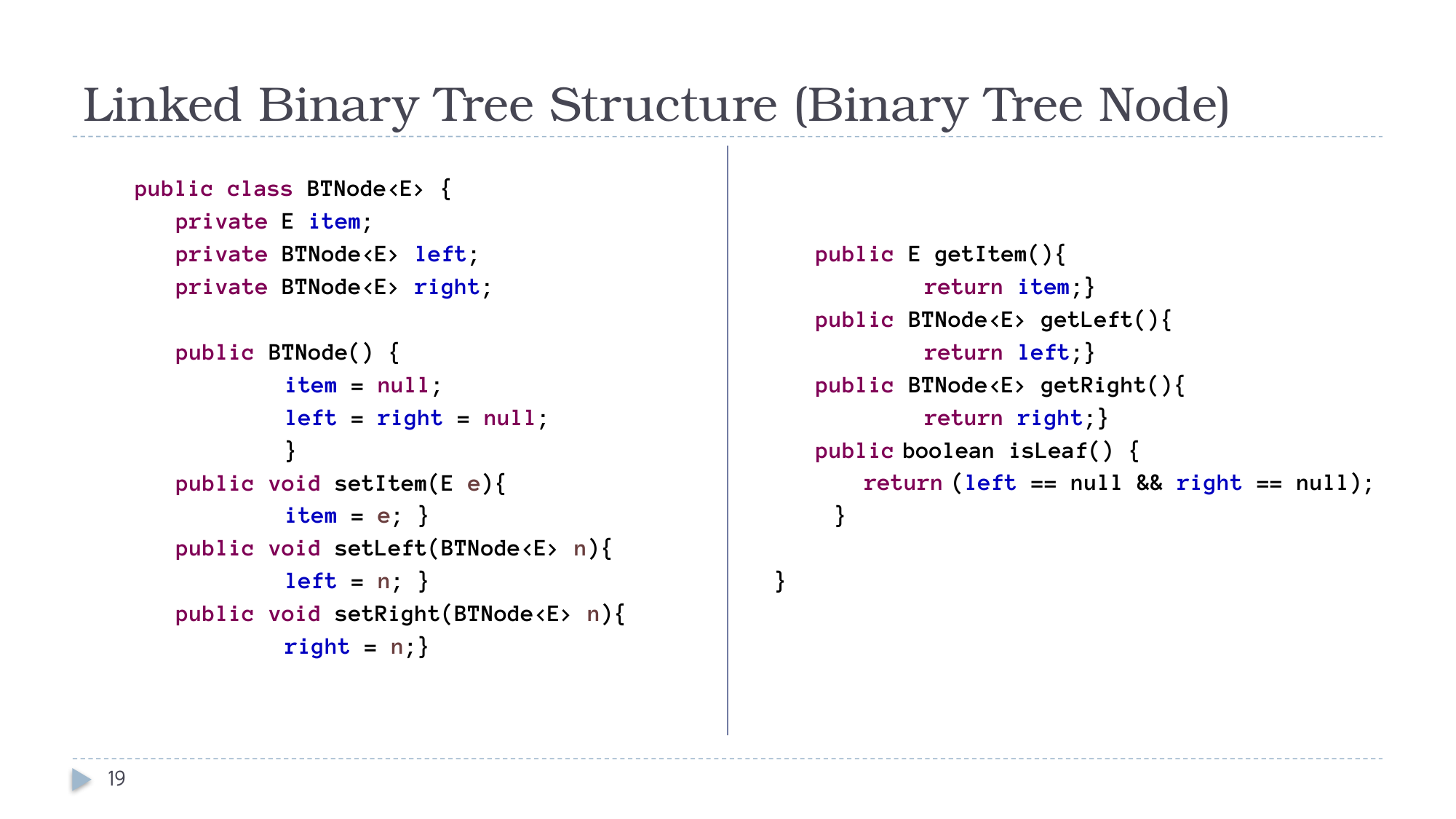

# Linked Binary Tree Structure (Binary Tree Node)

public class BTNode<E> {
	private E item;
	private BTNode<E> left;
	private BTNode<E> right;

	public BTNode() {
		item = null;
		left = right = null;
		}
	public void setItem(E e){
		item = e; }
	public void setLeft(BTNode<E> n){
		left = n; }
	public void setRight(BTNode<E> n){
		right = n;}

	public E getItem(){
		return item;}
	public BTNode<E> getLeft(){
		return left;}
	public BTNode<E> getRight(){
		return right;}
	public boolean isLeaf() {
            return (left == null && right == null);
        }

}
19